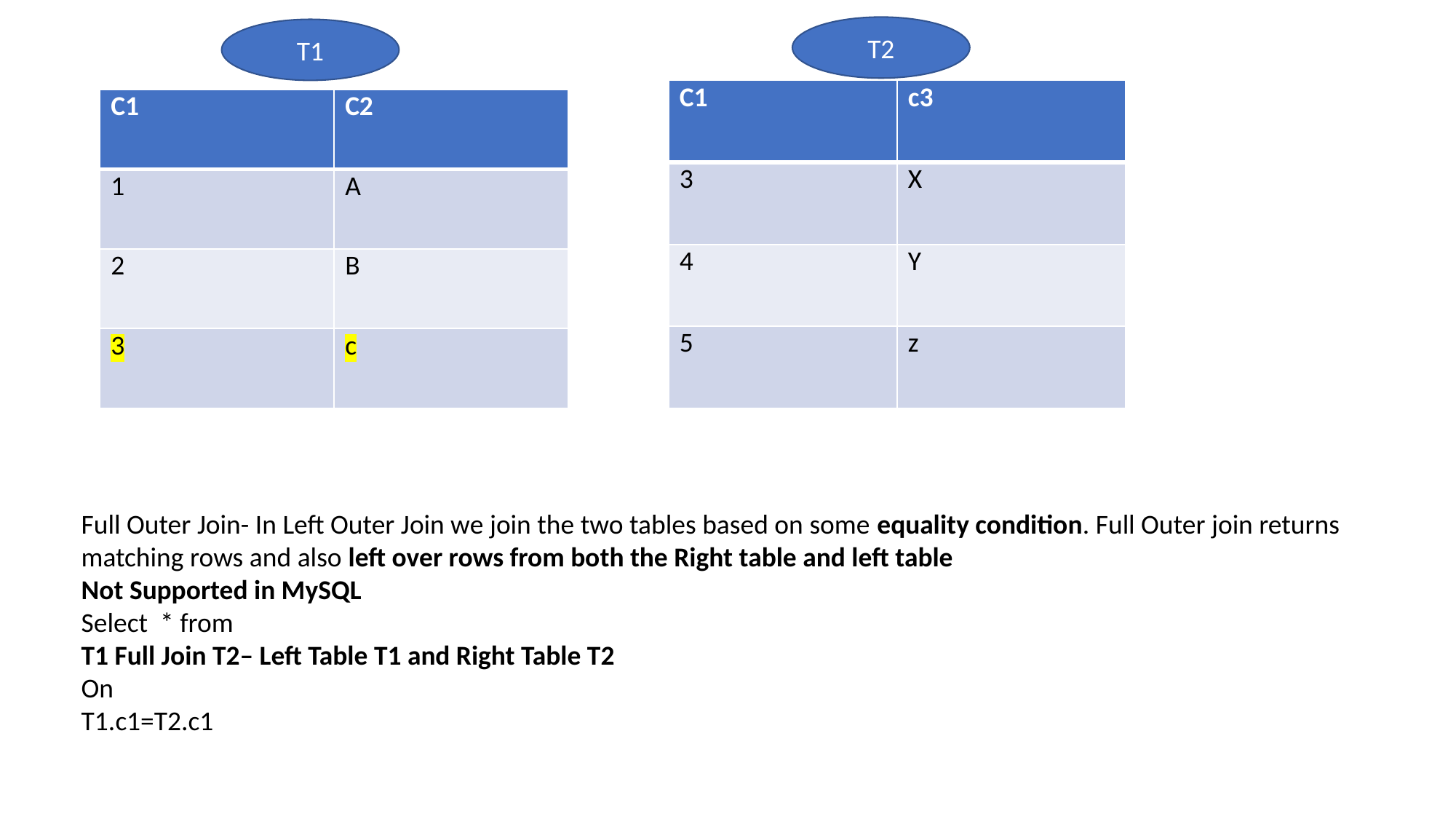

T2
T1
| C1 | c3 |
| --- | --- |
| 3 | X |
| 4 | Y |
| 5 | z |
| C1 | C2 |
| --- | --- |
| 1 | A |
| 2 | B |
| 3 | c |
Full Outer Join- In Left Outer Join we join the two tables based on some equality condition. Full Outer join returns matching rows and also left over rows from both the Right table and left table
Not Supported in MySQL
Select  * from
T1 Full Join T2– Left Table T1 and Right Table T2
On
T1.c1=T2.c1

-Equality Condition-T1.c1=T2.c1